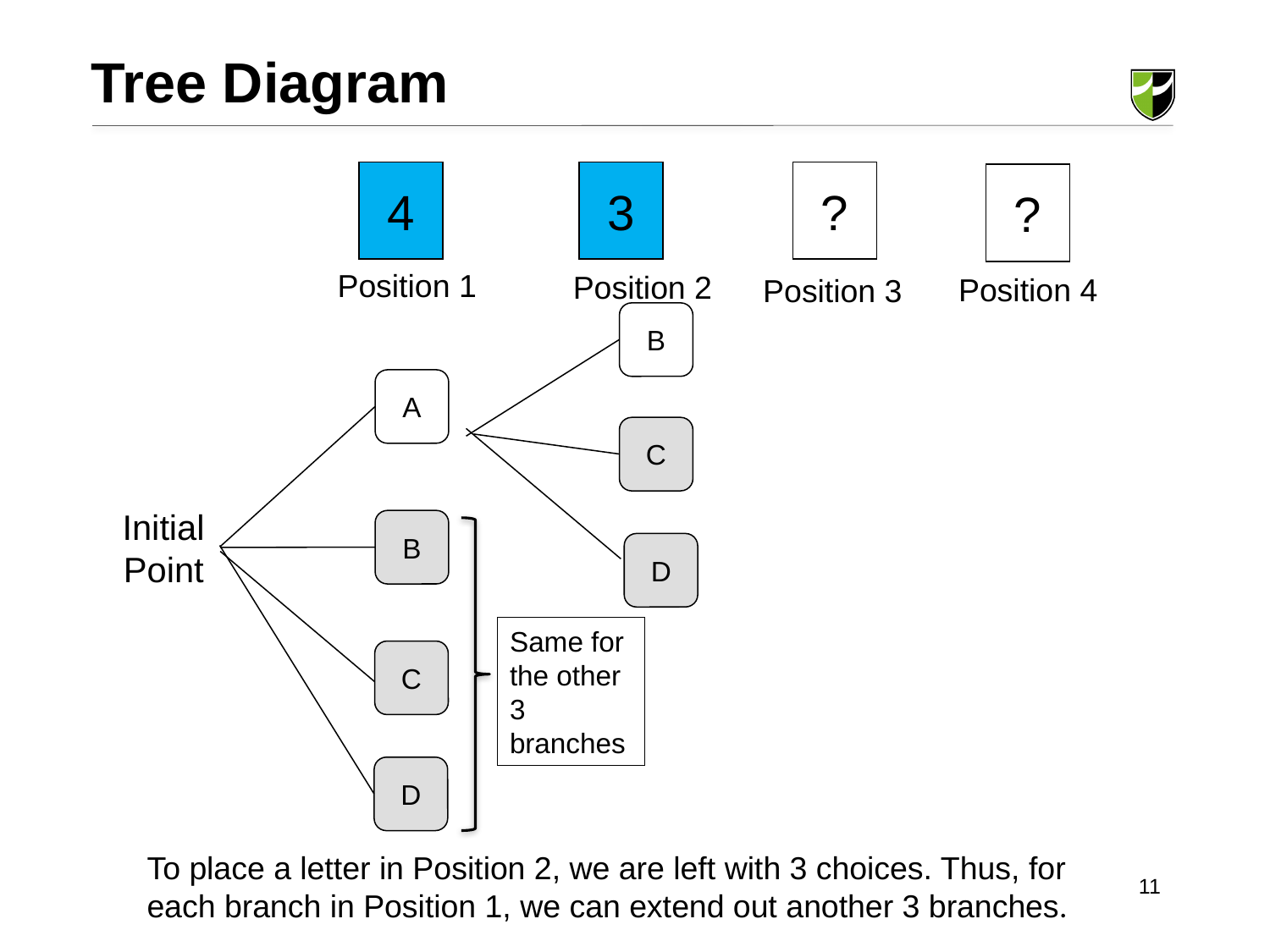

Tree Diagram

4
3
?
Position 1
A

Initial Point
B

C

?
Position 2
Position 4
Position 3
B

C

D

Same for the other 3 branches
D
To place a letter in Position 2, we are left with 3 choices. Thus, for each branch in Position 1, we can extend out another 3 branches.
11